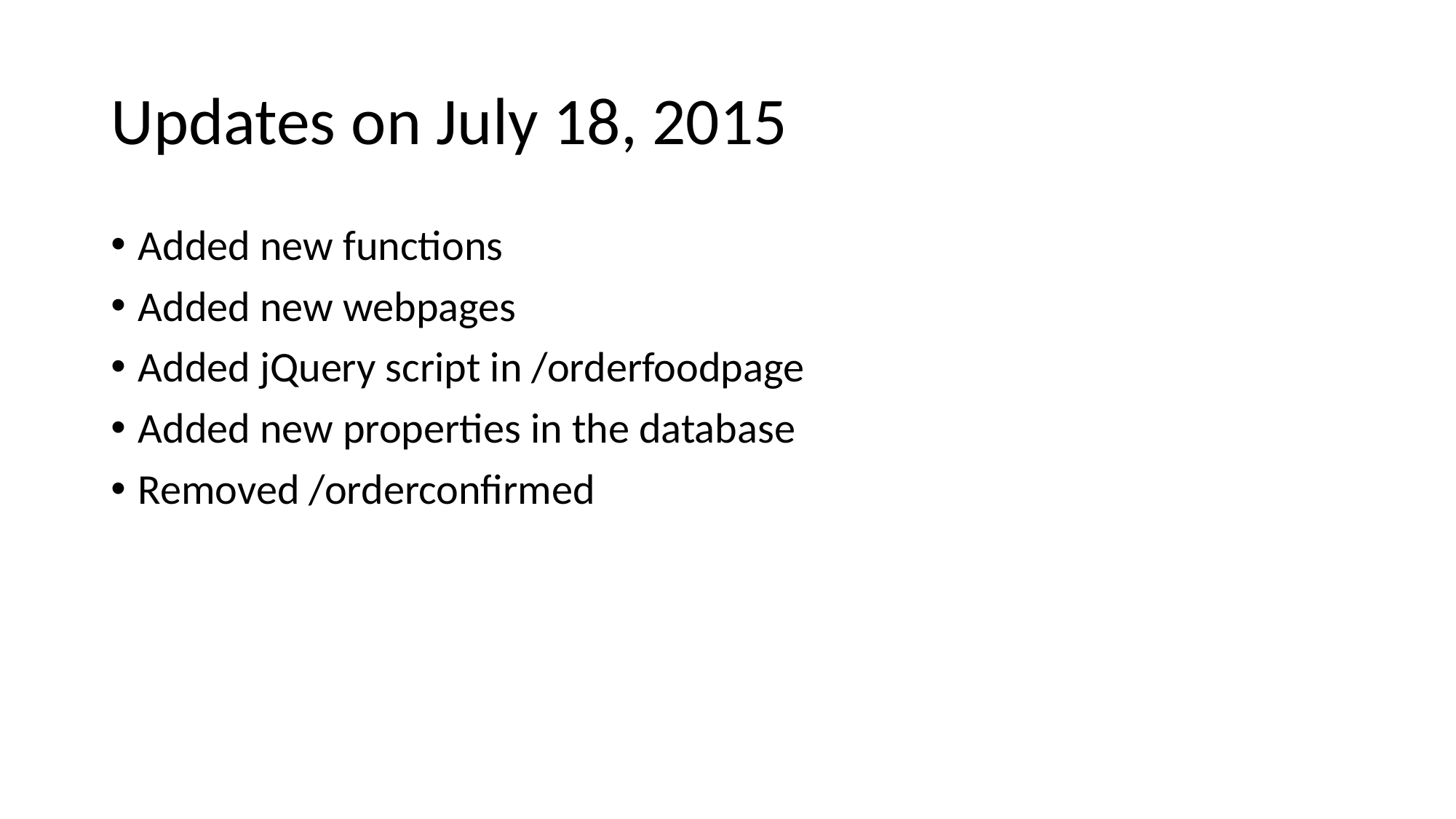

# Updates on July 18, 2015
Added new functions
Added new webpages
Added jQuery script in /orderfoodpage
Added new properties in the database
Removed /orderconfirmed